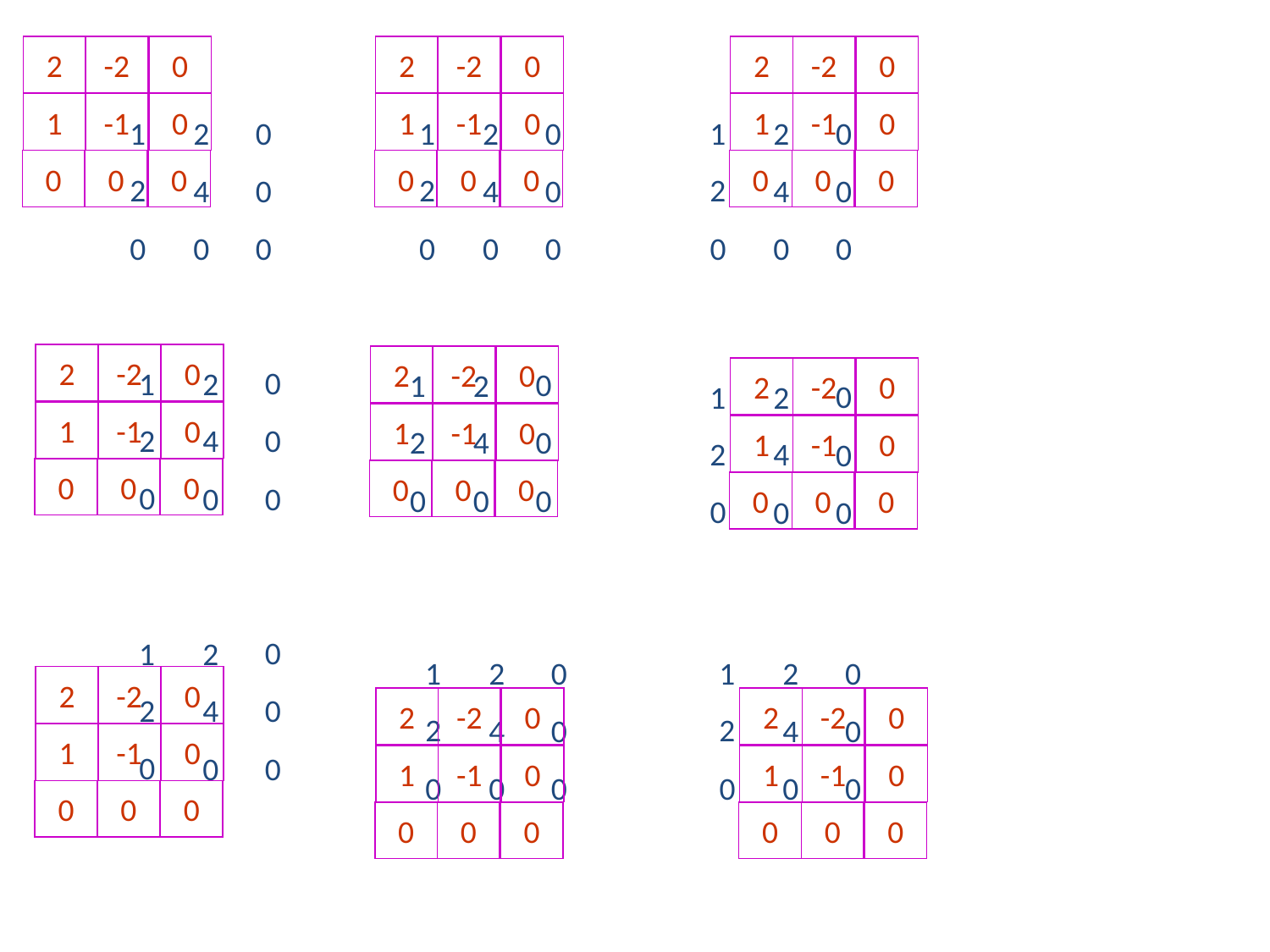

2
-2
0
1
-1
0

0
0
0
2
-2
0
1
-1
0

0
0
0
2
-2
0
1
-1
0

0
0
0
0
1
2
2
4
0
0
0
0
0
1
2
2
4
0
0
0
0
0
1
2
2
4
0
0
0
0
2
-2
0
1
-1
0

0
0
0
2
-2
0
1
-1
0

0
0
0
0
1
2
2
4
0
0
0
0
0
1
2
2
4
0
0
0
0
2
-2
0
1
-1
0

0
0
0
0
1
2
2
4
0
0
0
0
0
1
2
2
4
0
0
0
0
0
1
2
2
4
0
0
0
0
0
1
2
2
4
0
0
0
0
2
-2
0
1
-1
0

0
0
0
2
-2
0
1
-1
0

0
0
0
2
-2
0
1
-1
0

0
0
0